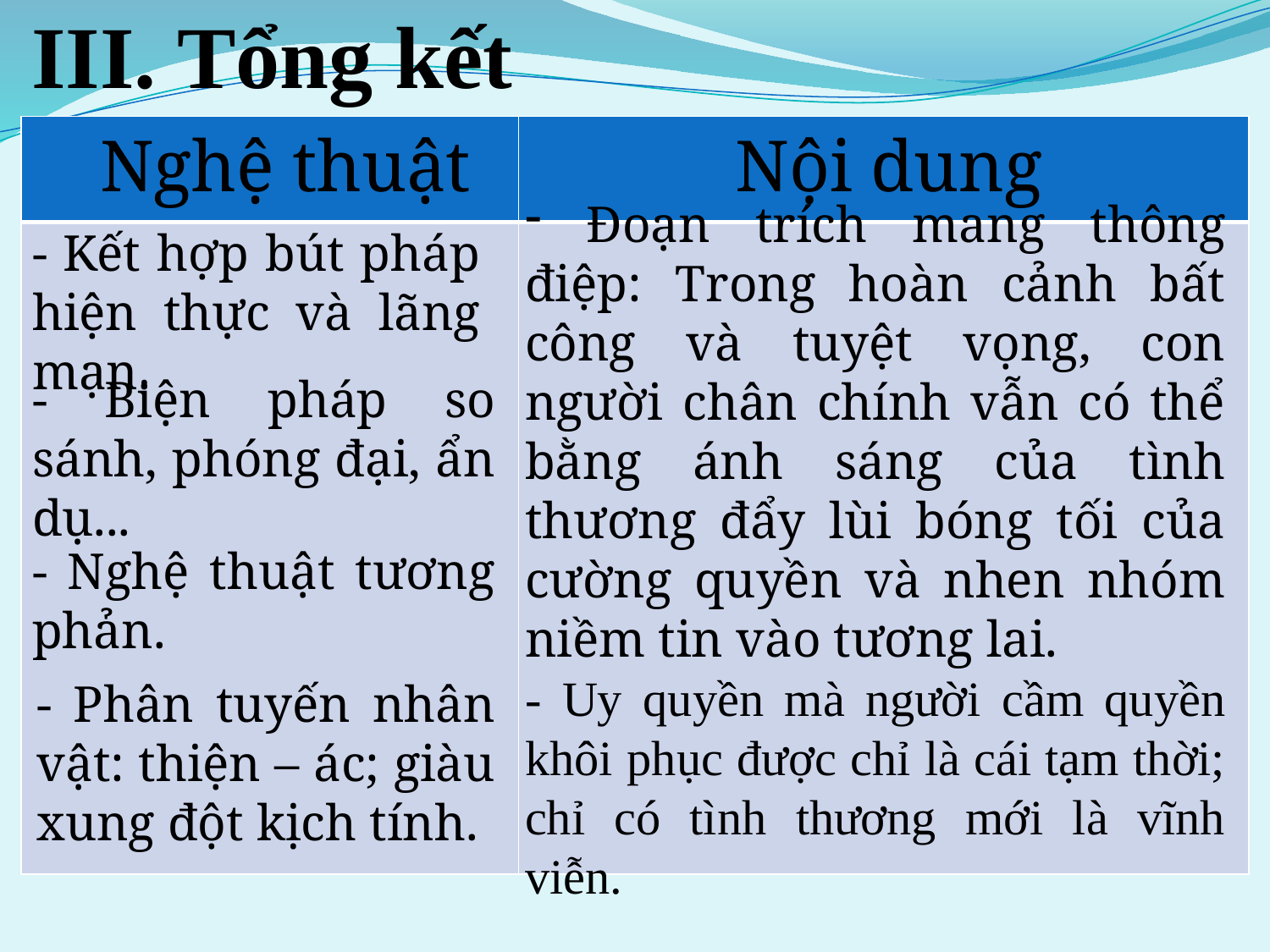

# III. Tổng kết
|  |  |
| --- | --- |
|  |  |
Nghệ thuật
Nội dung
- Kết hợp bút pháp hiện thực và lãng mạn.
 Đoạn trích mang thông điệp: Trong hoàn cảnh bất công và tuyệt vọng, con người chân chính vẫn có thể bằng ánh sáng của tình thương đẩy lùi bóng tối của cường quyền và nhen nhóm niềm tin vào tương lai.
- Uy quyền mà người cầm quyền khôi phục được chỉ là cái tạm thời; chỉ có tình thương mới là vĩnh viễn.

- Biện pháp so sánh, phóng đại, ẩn dụ...
- Nghệ thuật tương phản.
- Phân tuyến nhân vật: thiện – ác; giàu xung đột kịch tính.